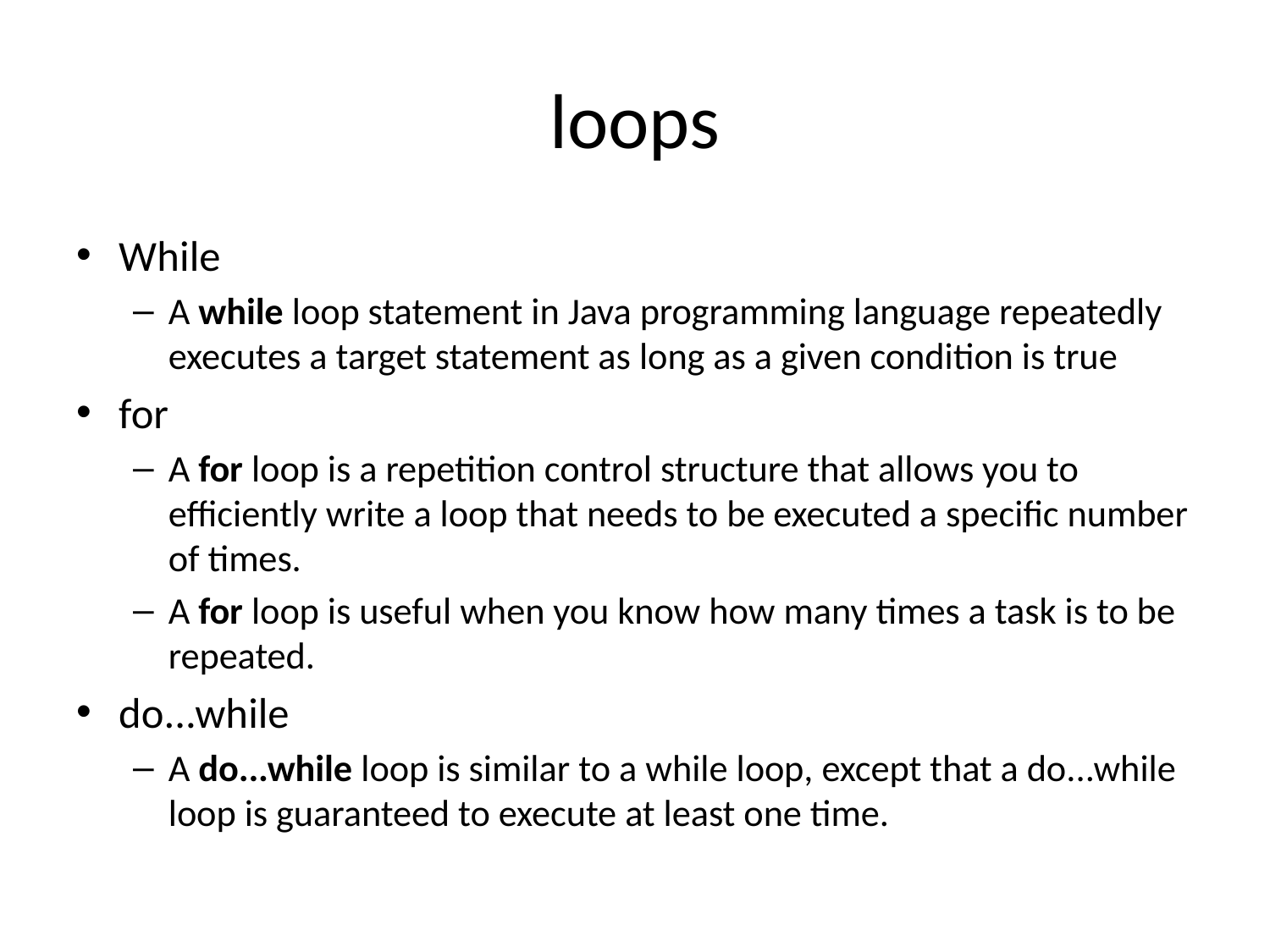

# loops
While
A while loop statement in Java programming language repeatedly executes a target statement as long as a given condition is true
for
A for loop is a repetition control structure that allows you to efficiently write a loop that needs to be executed a specific number of times.
A for loop is useful when you know how many times a task is to be repeated.
do...while
A do...while loop is similar to a while loop, except that a do...while loop is guaranteed to execute at least one time.